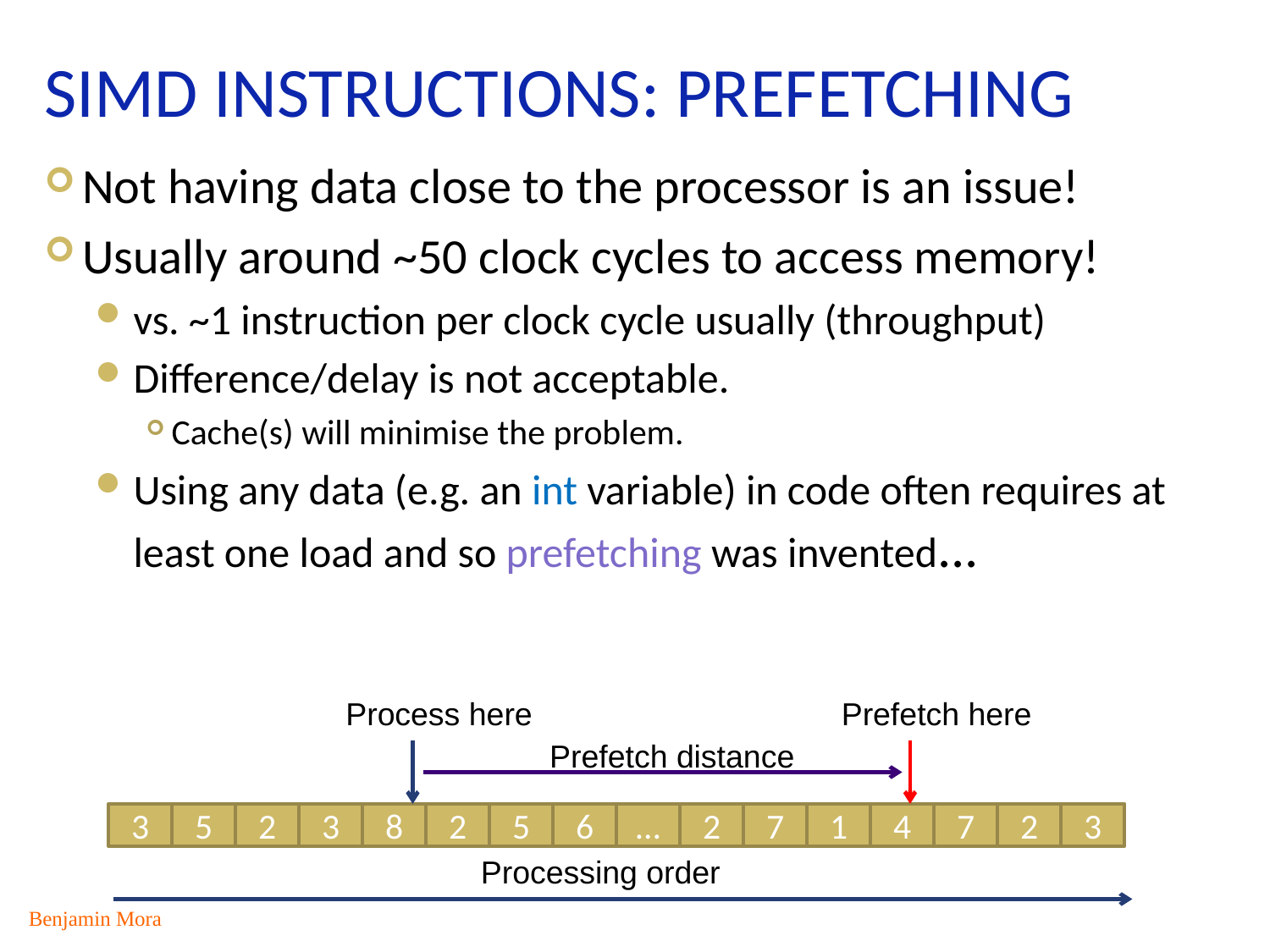

# SIMD instructions: Prefetching
Not having data close to the processor is an issue!
Usually around ~50 clock cycles to access memory!
vs. ~1 instruction per clock cycle usually (throughput)
Difference/delay is not acceptable.
Cache(s) will minimise the problem.
Using any data (e.g. an int variable) in code often requires at least one load and so prefetching was invented...

Process here
Prefetch here
Prefetch distance
3
5
2
3
8
2
5
6
…
2
7
1
4
7
2
3
Processing order
Benjamin Mora